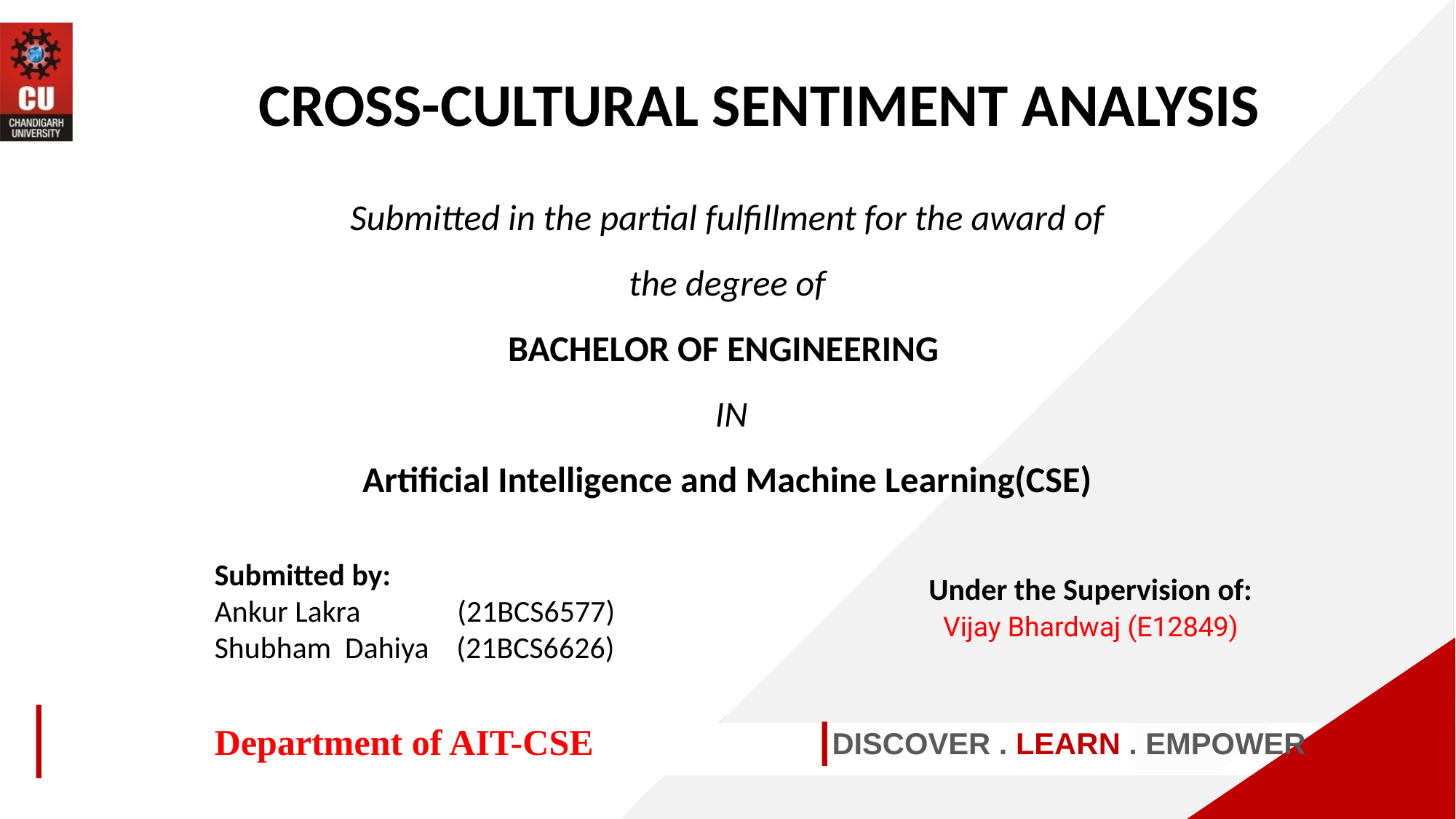

CROSS-CULTURAL SENTIMENT ANALYSIS
Submitted in the partial fulfillment for the award of the degree of
BACHELOR OF ENGINEERING
 IN
Artificial Intelligence and Machine Learning(CSE)
Submitted by:
Ankur Lakra              (21BCS6577)
Shubham  Dahiya    (21BCS6626)

Under the Supervision of:
  Vijay Bhardwaj (E12849)

Department of AIT-CSE
DISCOVER . LEARN . EMPOWER

1